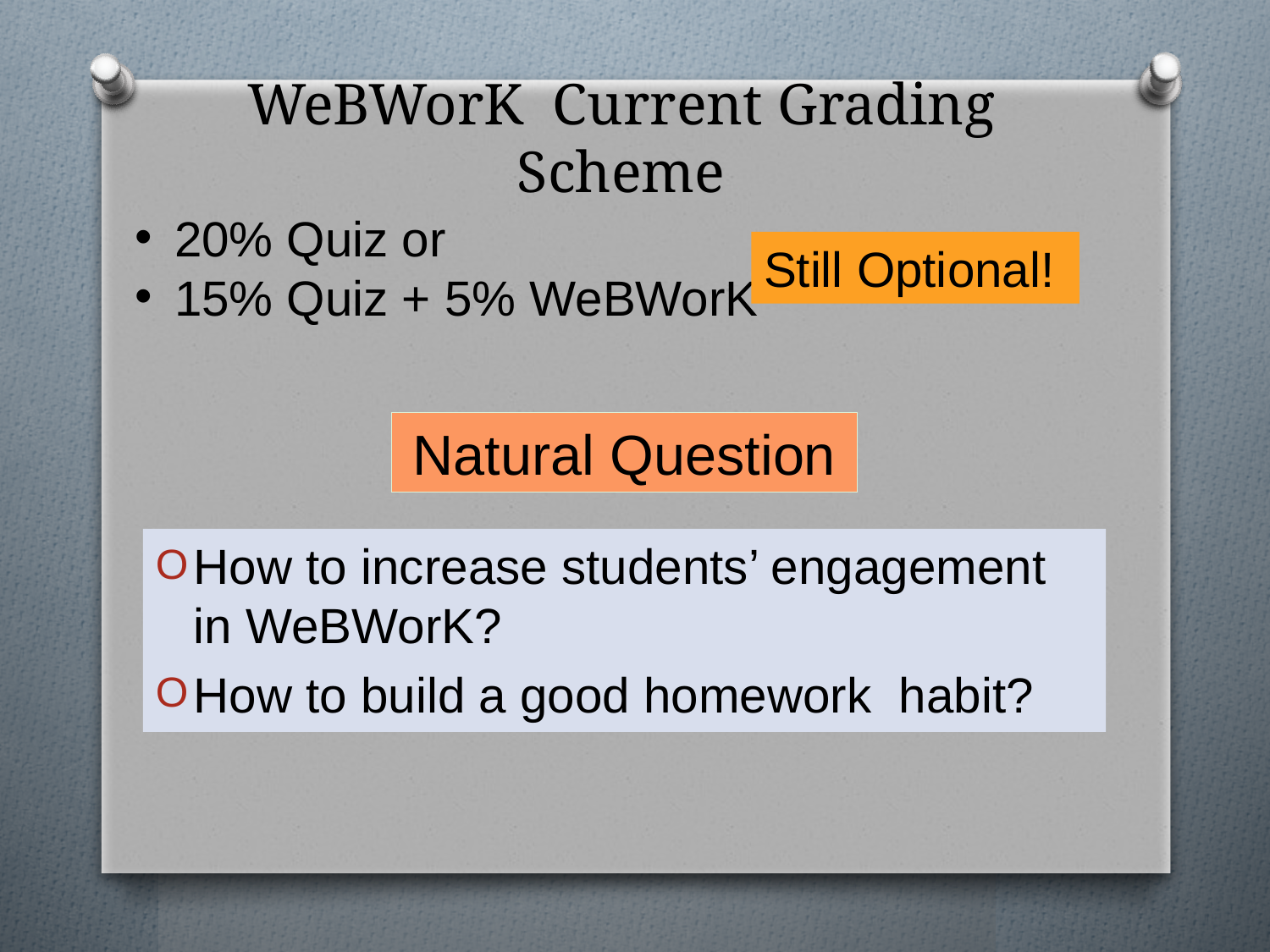

# WeBWorK  Current Grading Scheme
20% Quiz or
15% Quiz + 5% WeBWorK

Still Optional!
Natural Question
How to increase students’ engagement in WeBWorK?
How to build a good homework  habit?